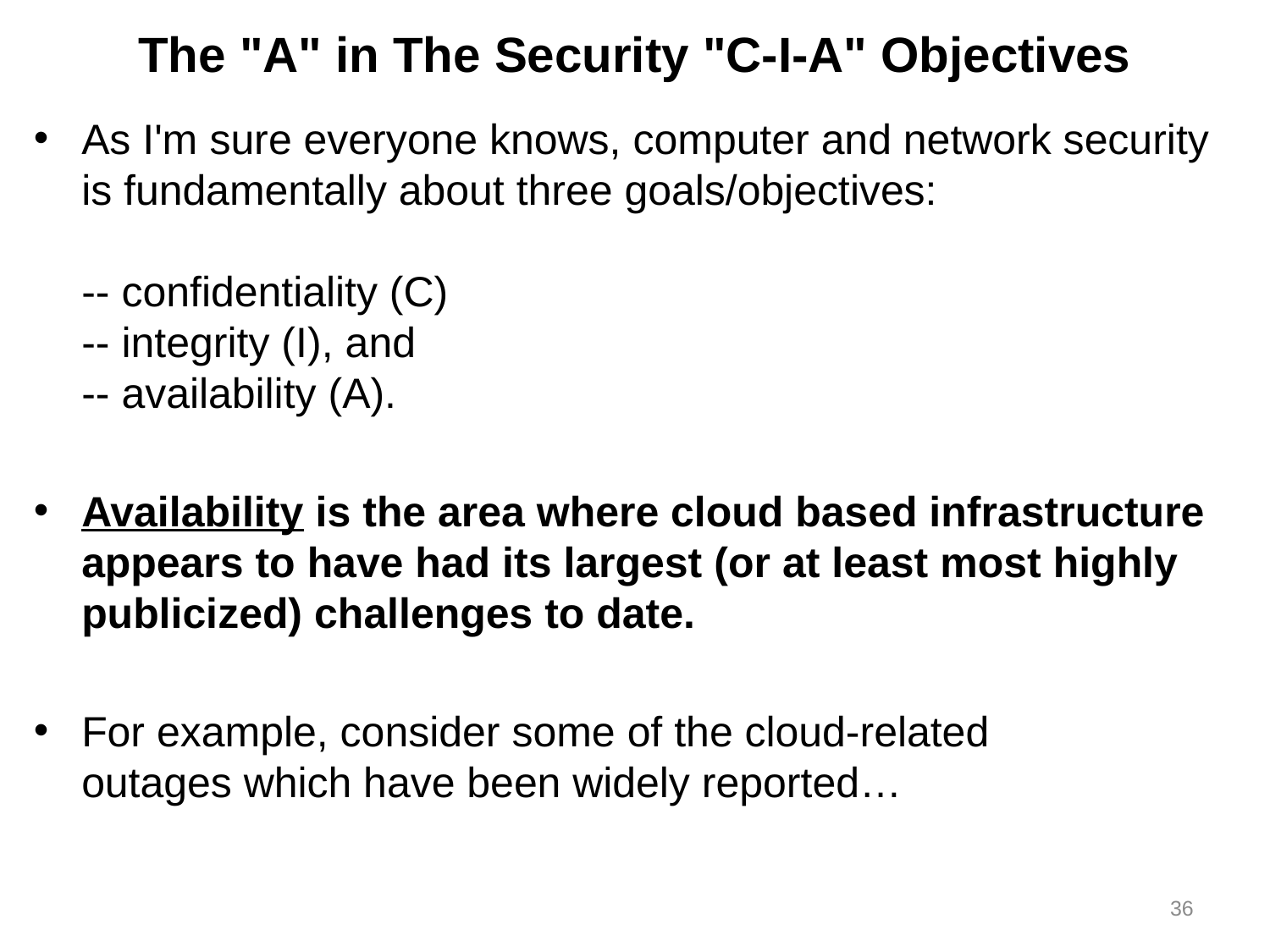

# The "A" in The Security "C-I-A" Objectives
As I'm sure everyone knows, computer and network security is fundamentally about three goals/objectives:
-- confidentiality (C)
-- integrity (I), and
-- availability (A).

Availability is the area where cloud based infrastructure appears to have had its largest (or at least most highly publicized) challenges to date.

For example, consider some of the cloud-related
outages which have been widely reported…
36